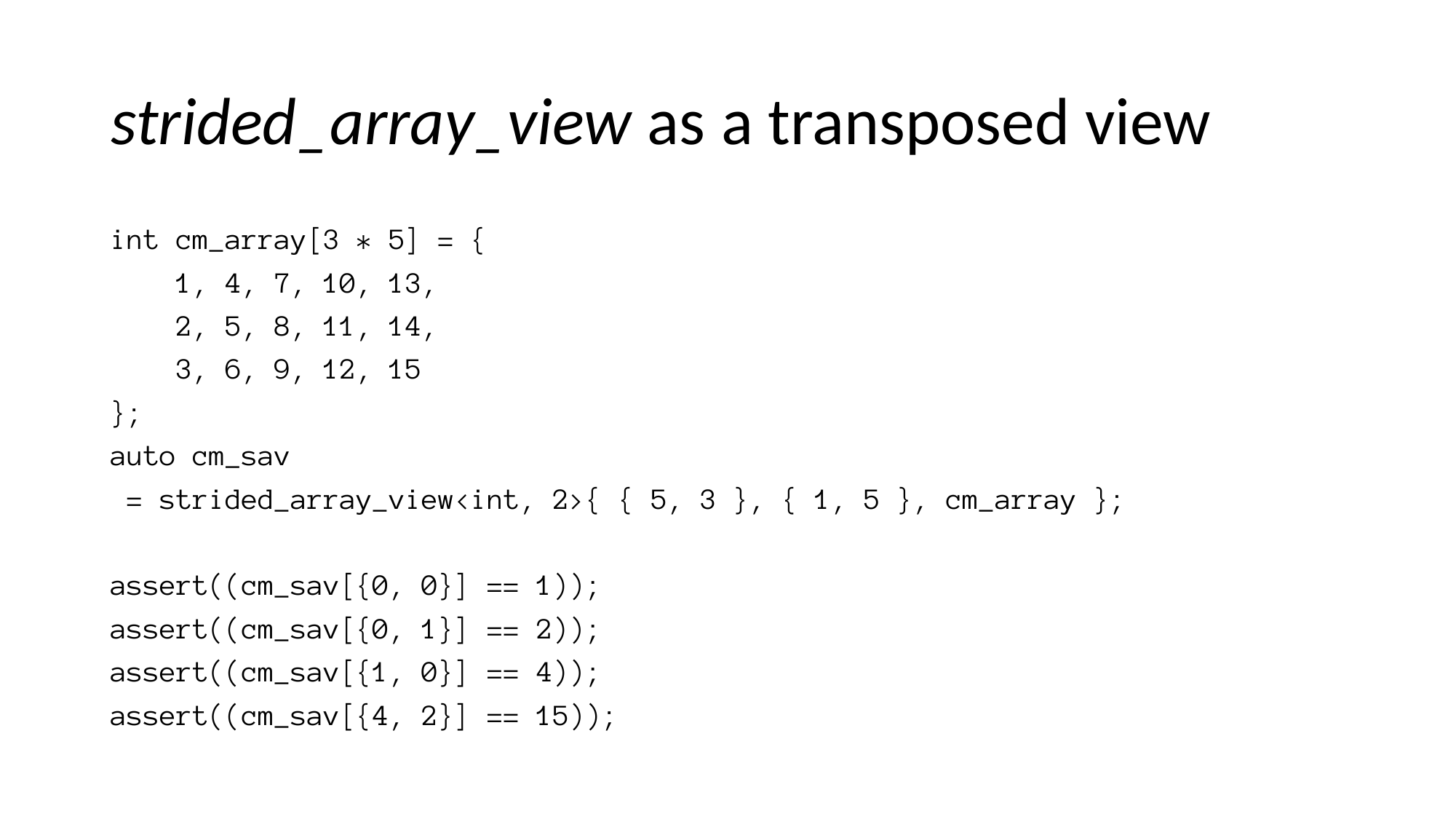

# strided_array_view as a transposed view
int cm_array[3 * 5] = {
    1, 4, 7, 10, 13,
    2, 5, 8, 11, 14,
    3, 6, 9, 12, 15
};
auto cm_sav
 = strided_array_view<int, 2>{ { 5, 3 }, { 1, 5 }, cm_array };

assert((cm_sav[{0, 0}] == 1));
assert((cm_sav[{0, 1}] == 2));
assert((cm_sav[{1, 0}] == 4));
assert((cm_sav[{4, 2}] == 15));